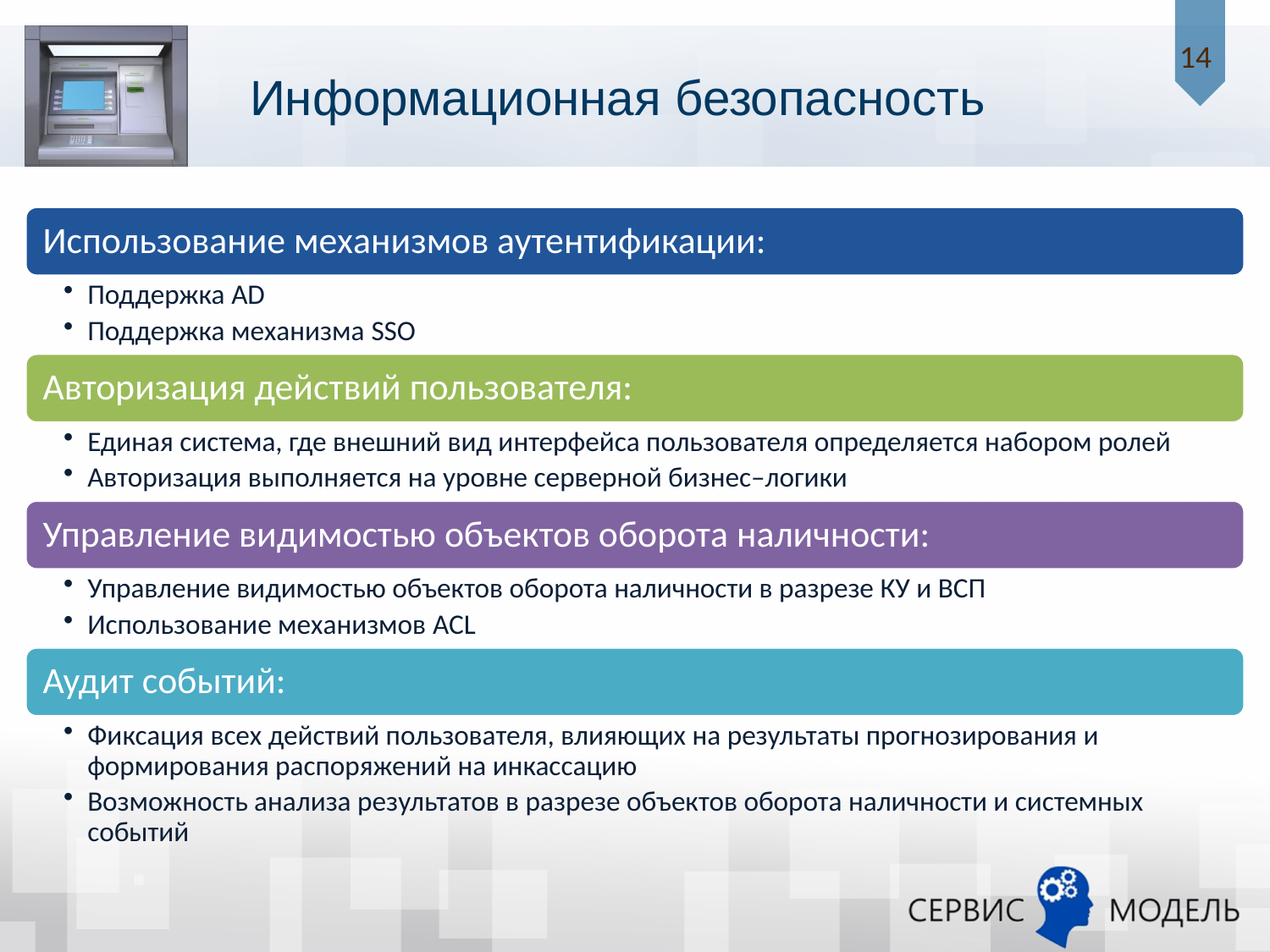

# Информационная безопасность
14
Использование механизмов аутентификации:
Поддержка AD
Поддержка механизма SSO
Авторизация действий пользователя:
Единая система, где внешний вид интерфейса пользователя определяется набором ролей
Авторизация выполняется на уровне серверной бизнес–логики
Управление видимостью объектов оборота наличности:
Управление видимостью объектов оборота наличности в разрезе КУ и ВСП
Использование механизмов ACL
Аудит событий:
Фиксация всех действий пользователя, влияющих на результаты прогнозирования и формирования распоряжений на инкассацию
Возможность анализа результатов в разрезе объектов оборота наличности и системных событий